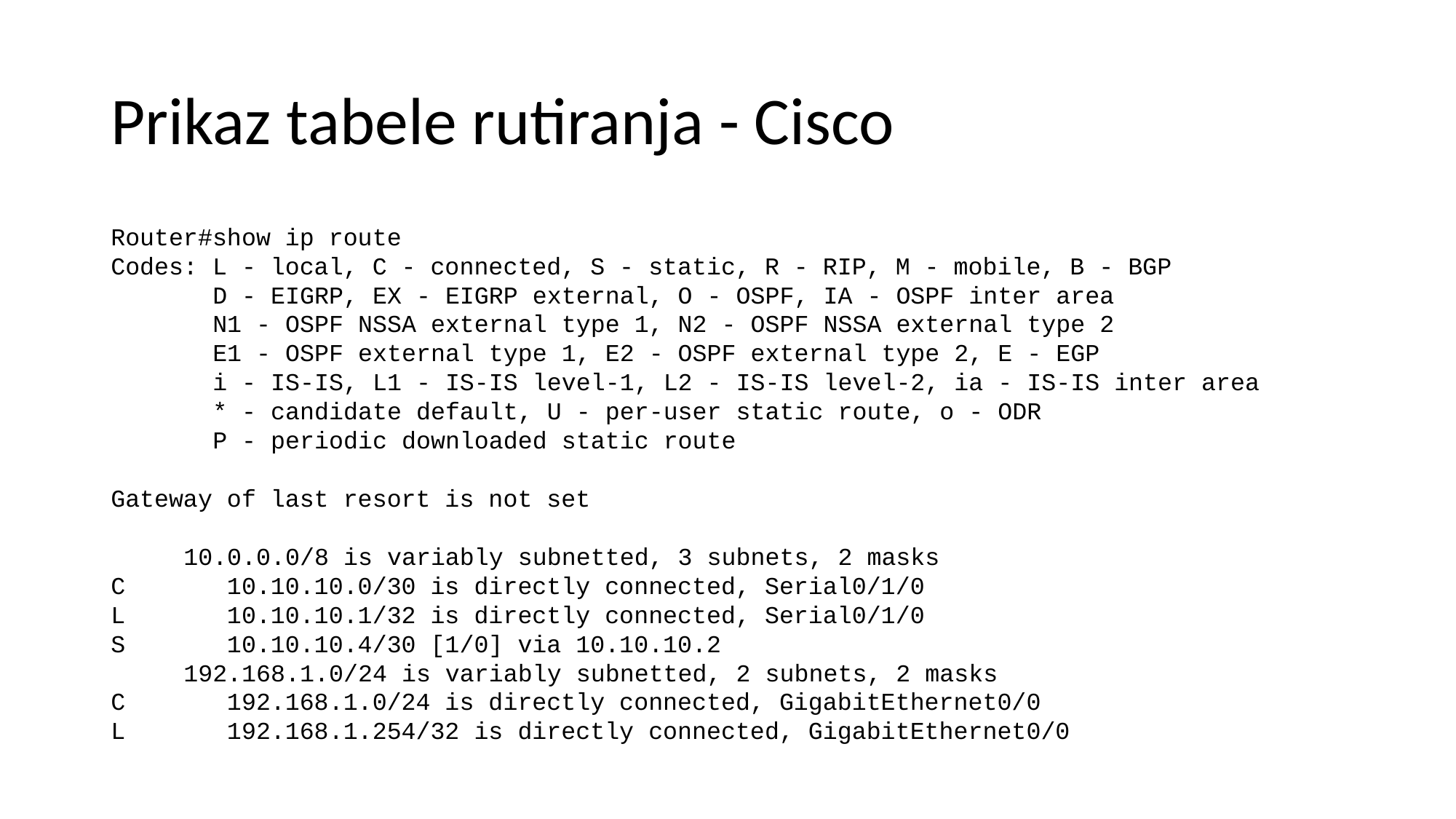

# Prikaz tabele rutiranja - Cisco
Router#show ip route
Codes: L - local, C - connected, S - static, R - RIP, M - mobile, B - BGP
       D - EIGRP, EX - EIGRP external, O - OSPF, IA - OSPF inter area
       N1 - OSPF NSSA external type 1, N2 - OSPF NSSA external type 2
       E1 - OSPF external type 1, E2 - OSPF external type 2, E - EGP
       i - IS-IS, L1 - IS-IS level-1, L2 - IS-IS level-2, ia - IS-IS inter area
       * - candidate default, U - per-user static route, o - ODR
       P - periodic downloaded static route

Gateway of last resort is not set

     10.0.0.0/8 is variably subnetted, 3 subnets, 2 masks
C       10.10.10.0/30 is directly connected, Serial0/1/0
L       10.10.10.1/32 is directly connected, Serial0/1/0
S       10.10.10.4/30 [1/0] via 10.10.10.2
     192.168.1.0/24 is variably subnetted, 2 subnets, 2 masks
C       192.168.1.0/24 is directly connected, GigabitEthernet0/0
L       192.168.1.254/32 is directly connected, GigabitEthernet0/0